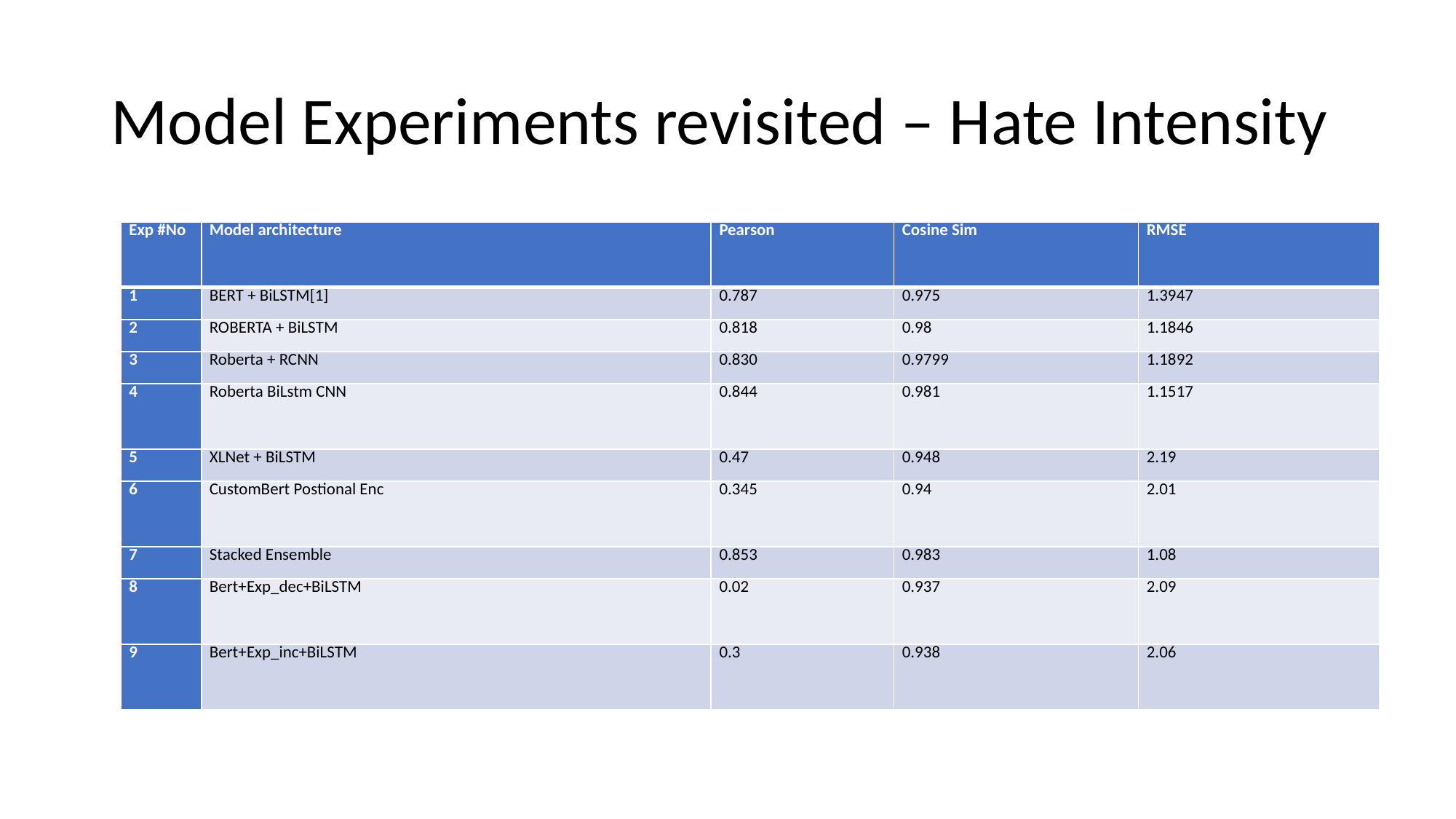

# Model Experiments revisited – Hate Intensity
| Exp #No | Model architecture | Pearson | Cosine Sim | RMSE |
| --- | --- | --- | --- | --- |
| 1 | BERT + BiLSTM[1] | 0.787 | 0.975 | 1.3947 |
| 2 | ROBERTA + BiLSTM | 0.818 | 0.98 | 1.1846 |
| 3 | Roberta + RCNN | 0.830 | 0.9799 | 1.1892 |
| 4 | Roberta BiLstm CNN | 0.844 | 0.981 | 1.1517 |
| 5 | XLNet + BiLSTM | 0.47 | 0.948 | 2.19 |
| 6 | CustomBert Postional Enc | 0.345 | 0.94 | 2.01 |
| 7 | Stacked Ensemble | 0.853 | 0.983 | 1.08 |
| 8 | Bert+Exp\_dec+BiLSTM | 0.02 | 0.937 | 2.09 |
| 9 | Bert+Exp\_inc+BiLSTM | 0.3 | 0.938 | 2.06 |